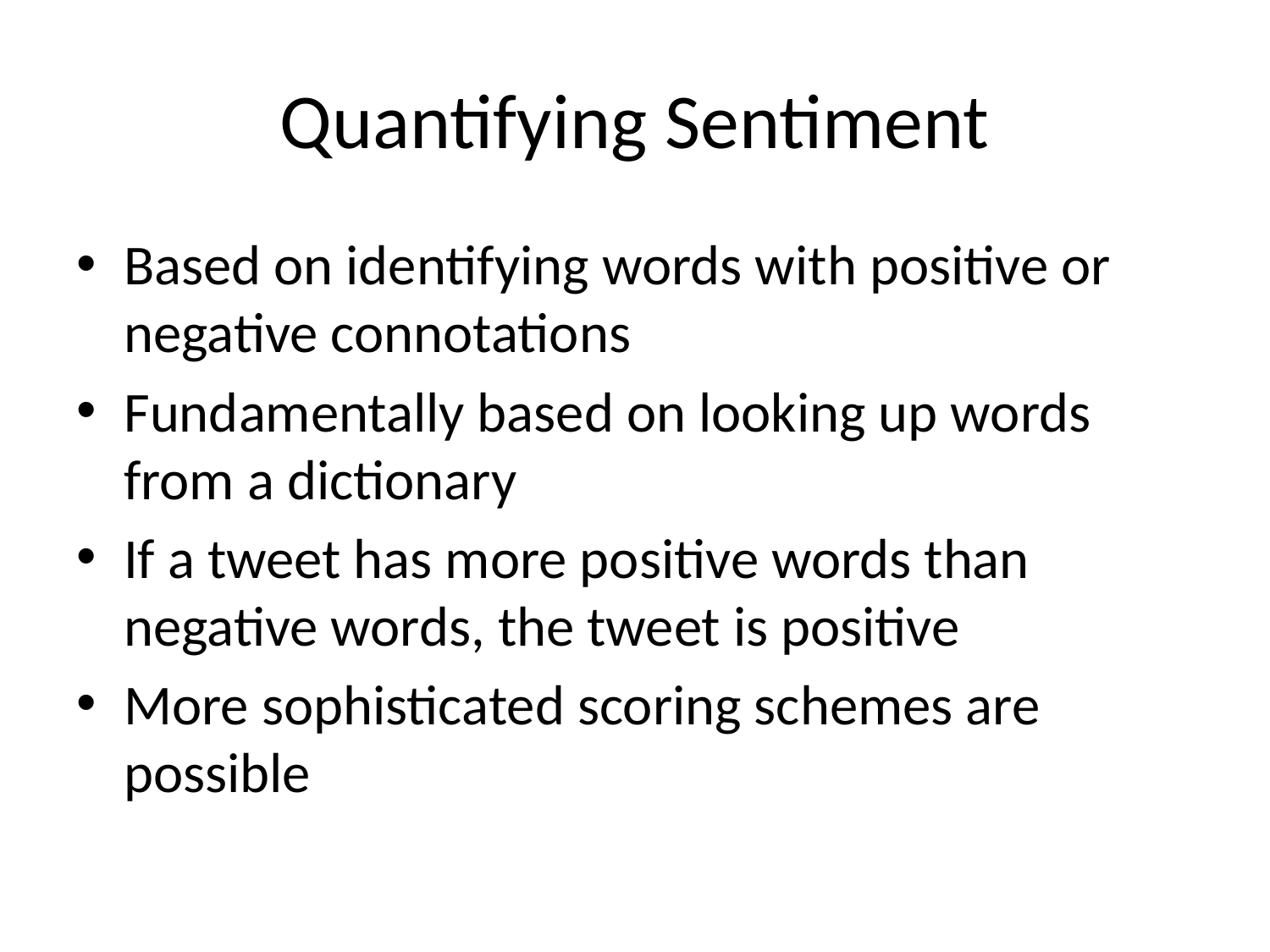

# Quantifying Sentiment
Based on identifying words with positive or negative connotations
Fundamentally based on looking up words from a dictionary
If a tweet has more positive words than negative words, the tweet is positive
More sophisticated scoring schemes are possible